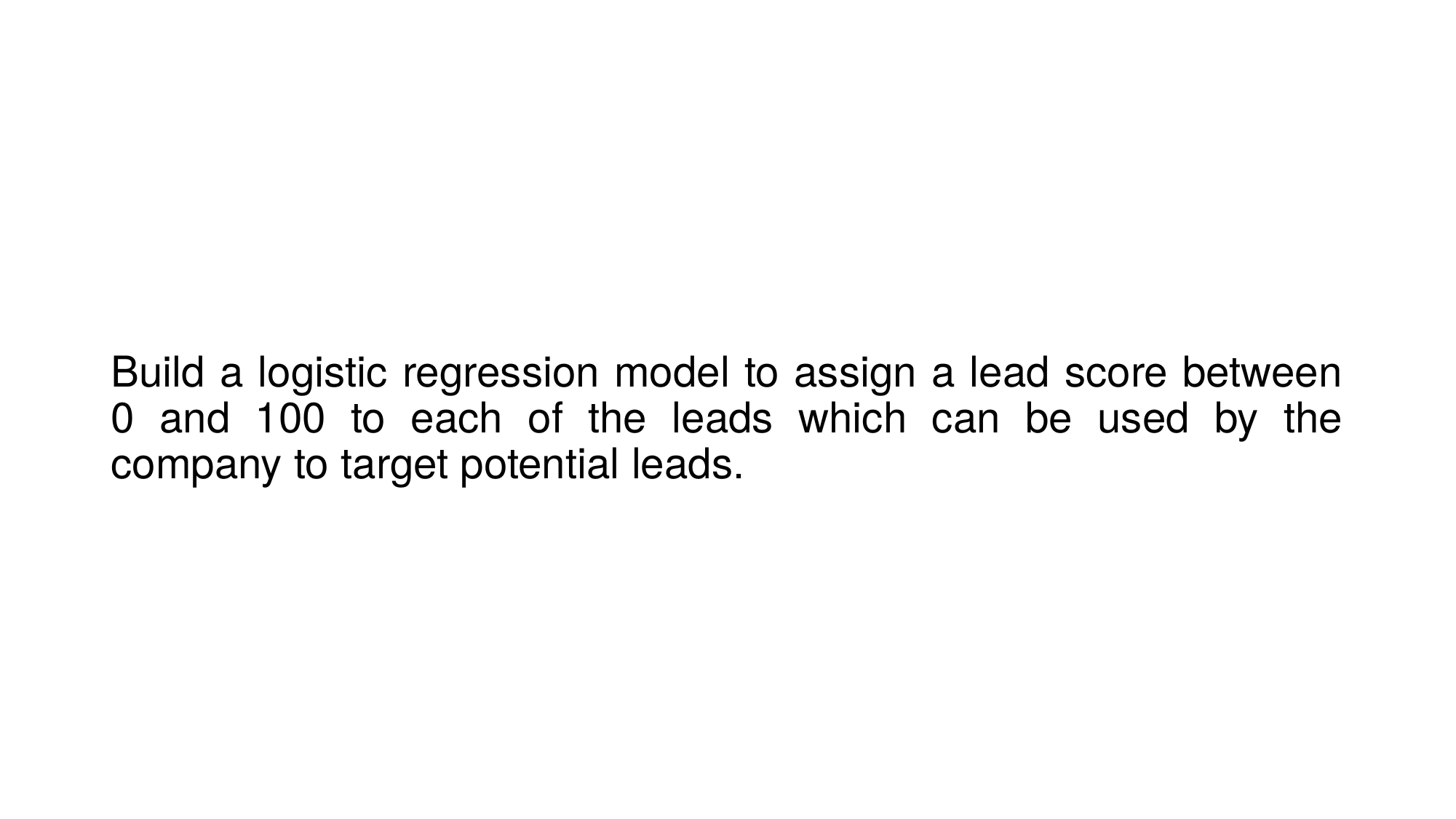

#

Build a logistic regression model to assign a lead score between 0 and 100 to each of the leads which can be used by the company to target potential leads.